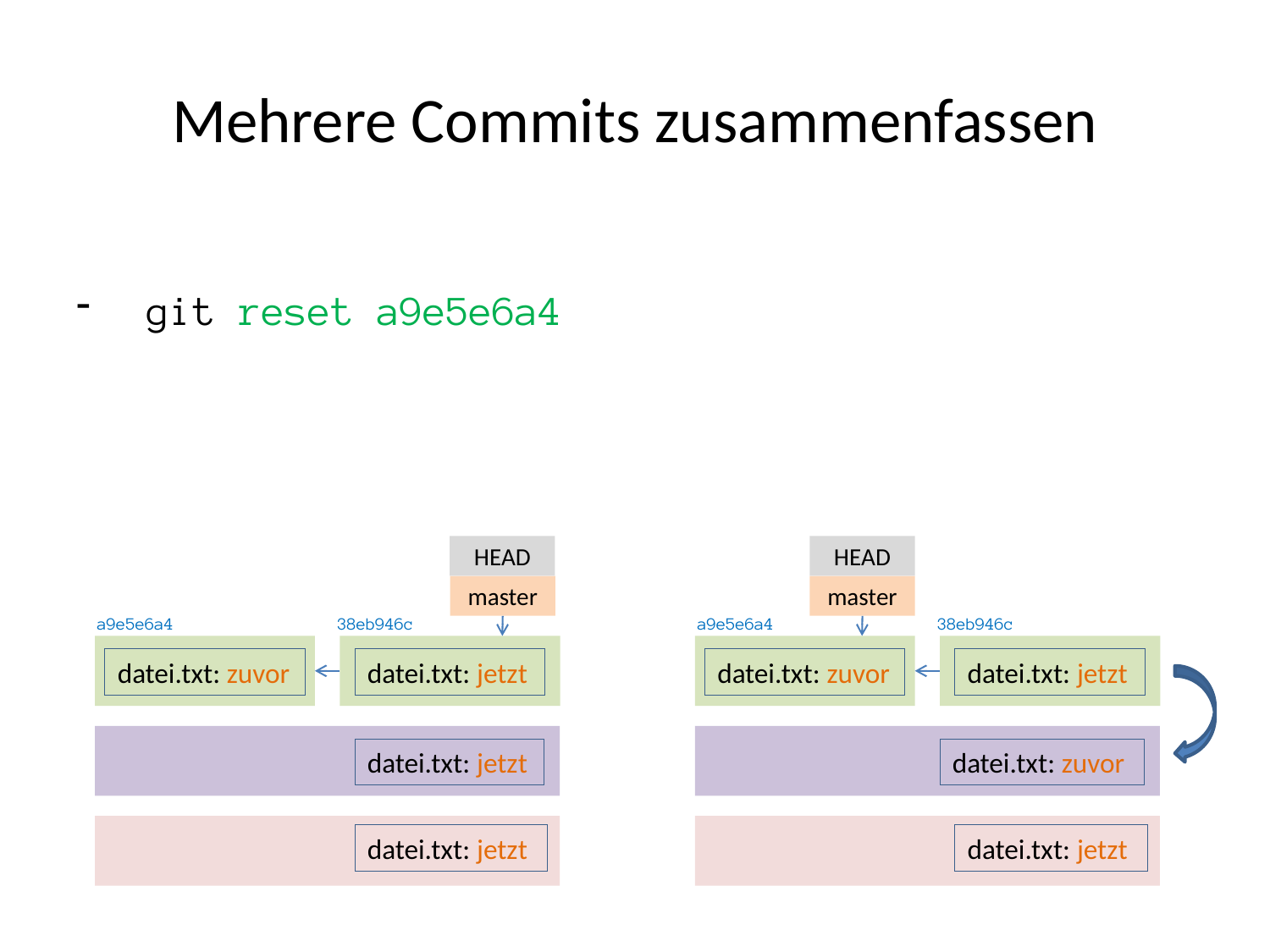

# Mehrere Commits zusammenfassen

 git reset a9e5e6a4

HEAD
HEAD
master
master
a9e5e6a4
38eb946c
a9e5e6a4
38eb946c

datei.txt: zuvor
datei.txt: jetzt
datei.txt: zuvor
datei.txt: jetzt

datei.txt: jetzt
datei.txt: zuvor

datei.txt: jetzt
datei.txt: jetzt